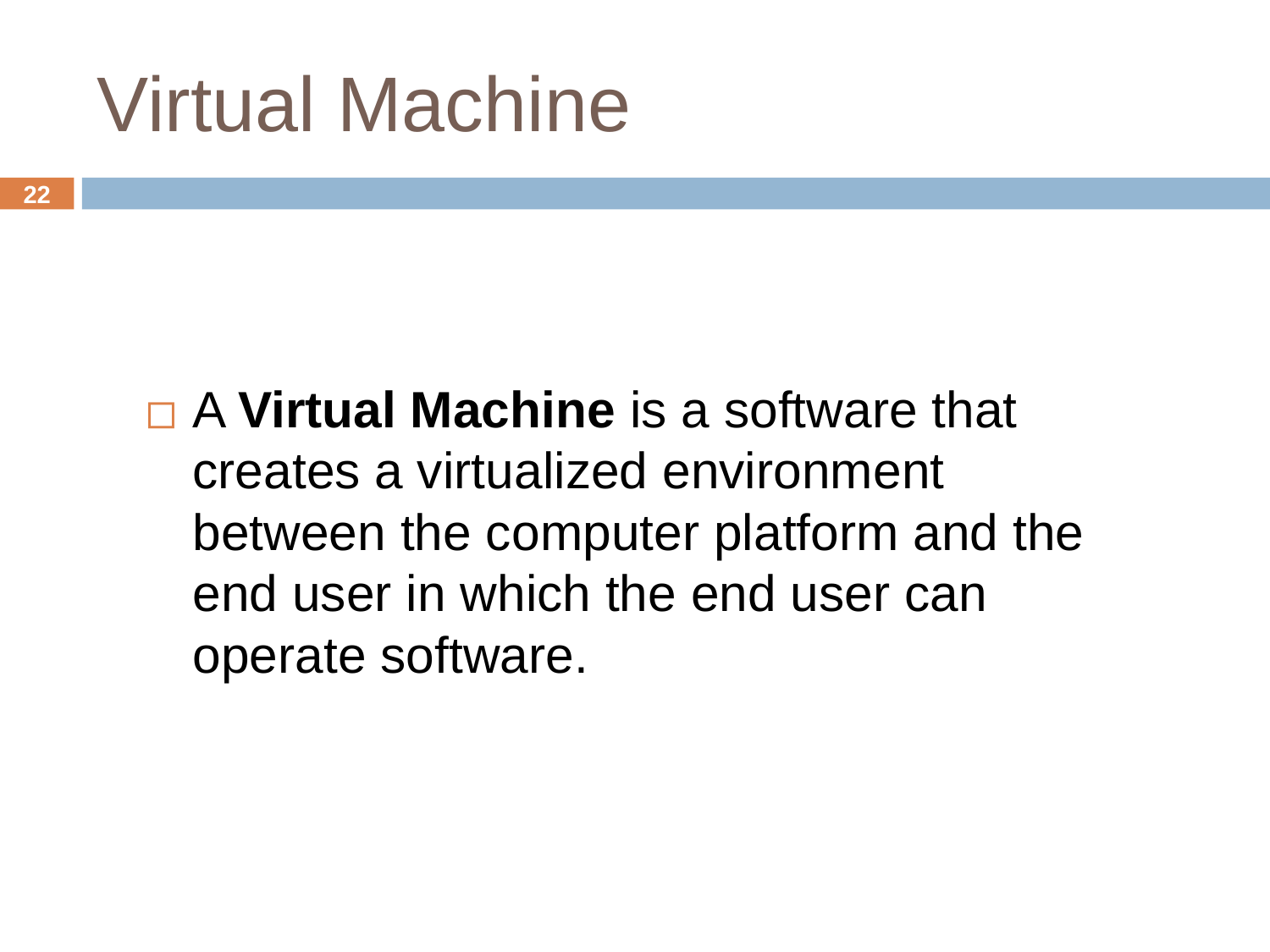

# Virtual Machine
22
A Virtual Machine is a software that creates a virtualized environment between the computer platform and the end user in which the end user can operate software.